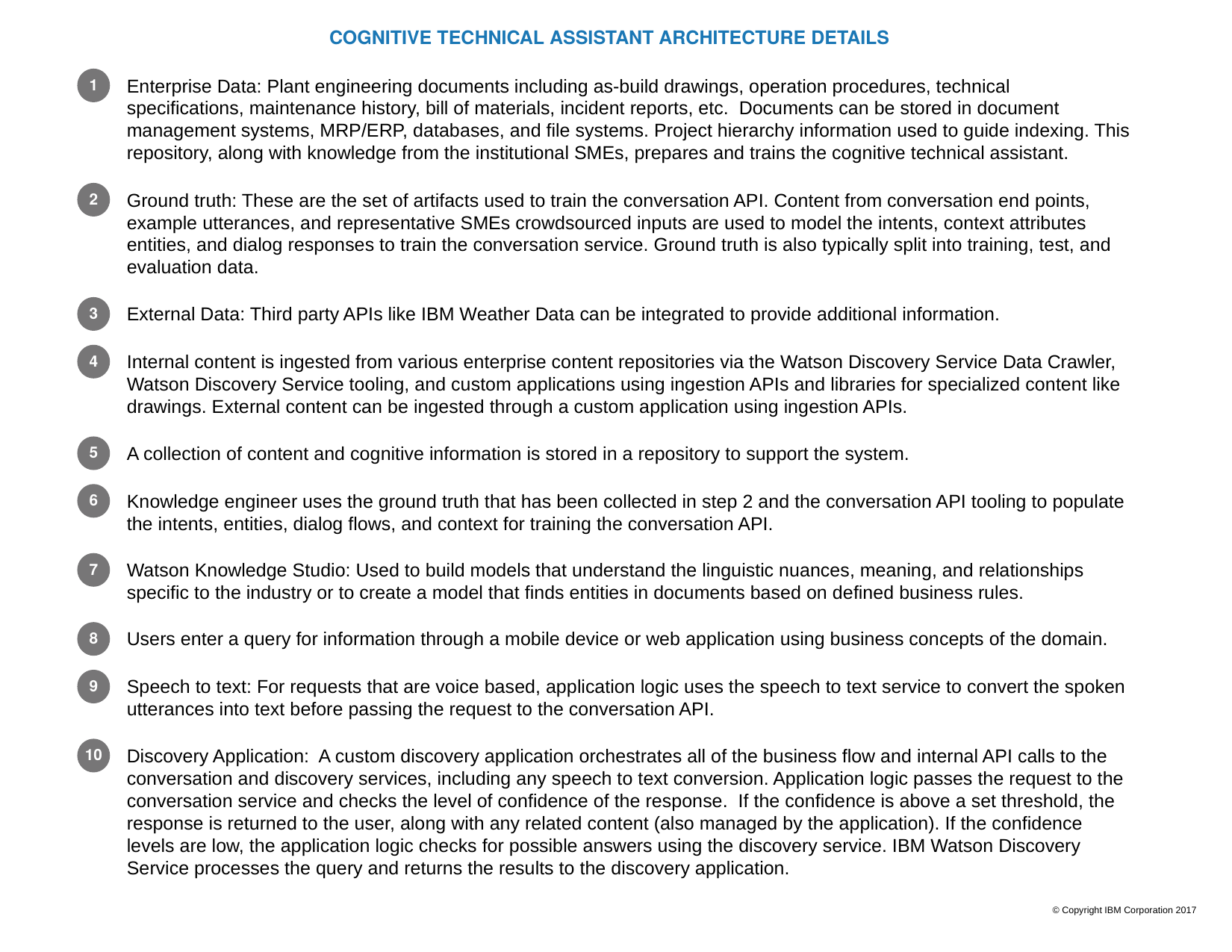

COGNITIVE TECHNICAL ASSISTANT ARCHITECTURE DETAILS

1
Enterprise Data: Plant engineering documents including as-build drawings, operation procedures, technical specifications, maintenance history, bill of materials, incident reports, etc.  Documents can be stored in document management systems, MRP/ERP, databases, and file systems. Project hierarchy information used to guide indexing. This repository, along with knowledge from the institutional SMEs, prepares and trains the cognitive technical assistant.

2
Ground truth: These are the set of artifacts used to train the conversation API. Content from conversation end points, example utterances, and representative SMEs crowdsourced inputs are used to model the intents, context attributes entities, and dialog responses to train the conversation service. Ground truth is also typically split into training, test, and evaluation data.

3
External Data: Third party APIs like IBM Weather Data can be integrated to provide additional information.

4
Internal content is ingested from various enterprise content repositories via the Watson Discovery Service Data Crawler, Watson Discovery Service tooling, and custom applications using ingestion APIs and libraries for specialized content like drawings. External content can be ingested through a custom application using ingestion APIs.

5
A collection of content and cognitive information is stored in a repository to support the system.

6
Knowledge engineer uses the ground truth that has been collected in step 2 and the conversation API tooling to populate the intents, entities, dialog flows, and context for training the conversation API.

7
Watson Knowledge Studio: Used to build models that understand the linguistic nuances, meaning, and relationships specific to the industry or to create a model that finds entities in documents based on defined business rules.

8
Users enter a query for information through a mobile device or web application using business concepts of the domain.

9
Speech to text: For requests that are voice based, application logic uses the speech to text service to convert the spoken utterances into text before passing the request to the conversation API.

10
Discovery Application:  A custom discovery application orchestrates all of the business flow and internal API calls to the conversation and discovery services, including any speech to text conversion. Application logic passes the request to the conversation service and checks the level of confidence of the response.  If the confidence is above a set threshold, the response is returned to the user, along with any related content (also managed by the application). If the confidence levels are low, the application logic checks for possible answers using the discovery service. IBM Watson Discovery Service processes the query and returns the results to the discovery application.